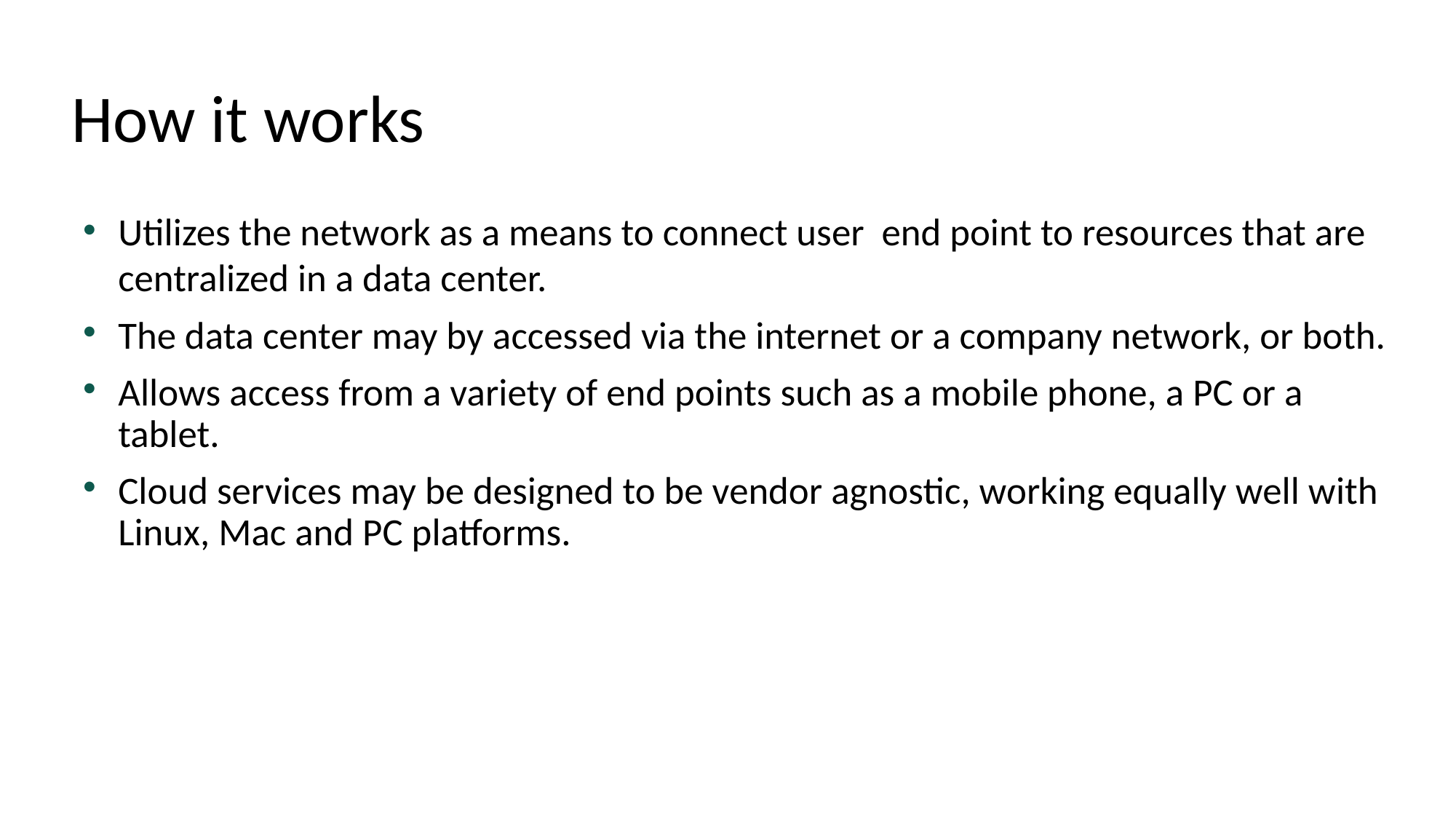

How it works
Utilizes the network as a means to connect user  end point to resources that are centralized in a data center.
The data center may by accessed via the internet or a company network, or both.
Allows access from a variety of end points such as a mobile phone, a PC or a tablet.
Cloud services may be designed to be vendor agnostic, working equally well with Linux, Mac and PC platforms.